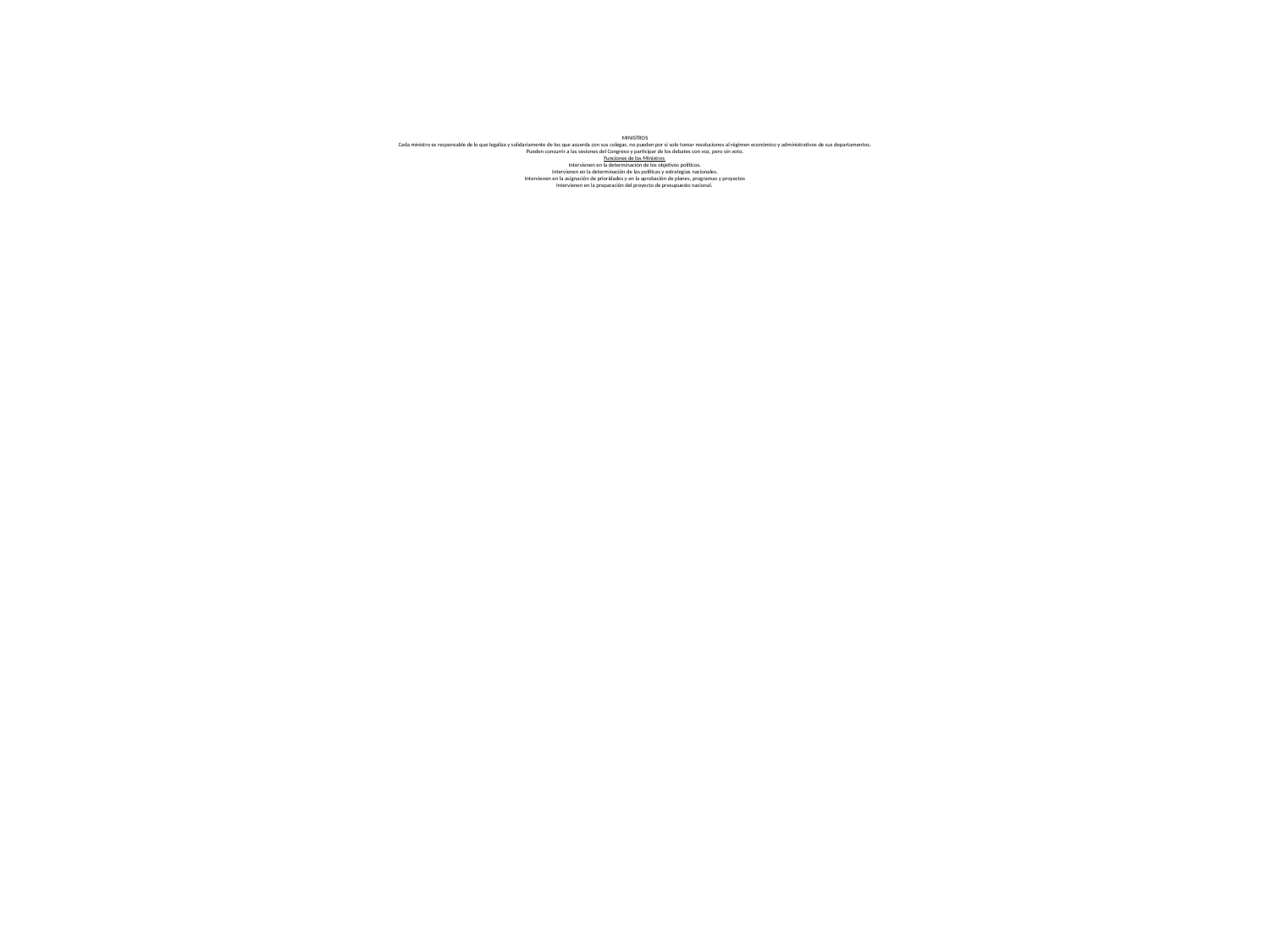

# MINISTROS Cada ministro es responsable de lo que legaliza y solidariamente de los que acuerda con sus colegas, no pueden por sí solo tomar resoluciones al régimen económico y administrativos de sus departamentos. Pueden concurrir a las sesiones del Congreso y participar de los debates con voz, pero sin voto. Funciones de los Ministros Intervienen en la determinación de los objetivos políticos. Intervienen en la determinación de las políticas y estrategias nacionales. Intervienen en la asignación de prioridades y en la aprobación de planes, programas y proyectos Intervienen en la preparación del proyecto de presupuesto nacional.